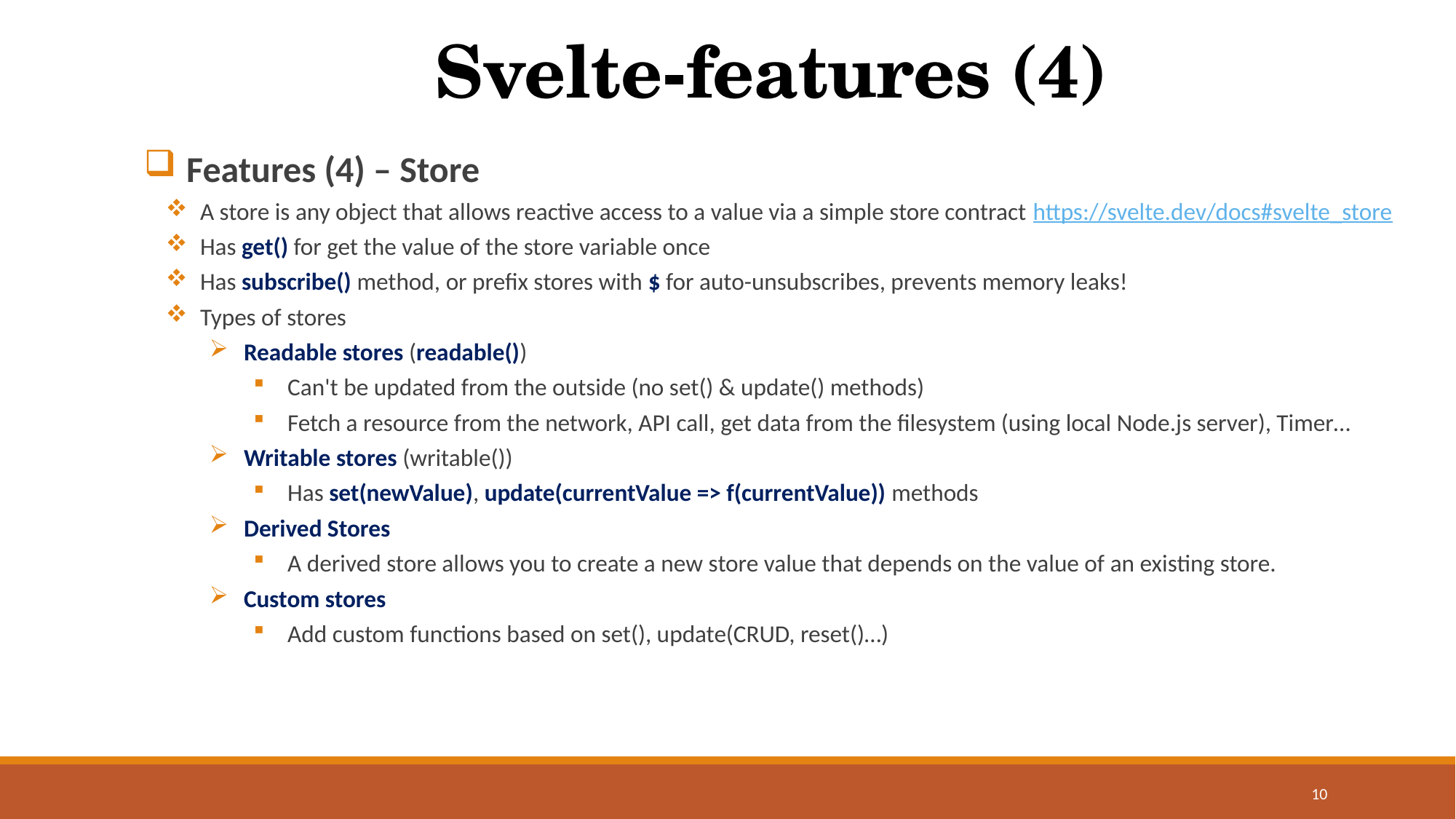

# Svelte-features (4)
 Features (4) – Store
A store is any object that allows reactive access to a value via a simple store contract https://svelte.dev/docs#svelte_store
Has get() for get the value of the store variable once
Has subscribe() method, or prefix stores with $ for auto-unsubscribes, prevents memory leaks!
Types of stores
Readable stores (readable())
Can't be updated from the outside (no set() & update() methods)
Fetch a resource from the network, API call, get data from the filesystem (using local Node.js server), Timer…
Writable stores (writable())
Has set(newValue), update(currentValue => f(currentValue)) methods
Derived Stores
A derived store allows you to create a new store value that depends on the value of an existing store.
Custom stores
Add custom functions based on set(), update(CRUD, reset()…)

10